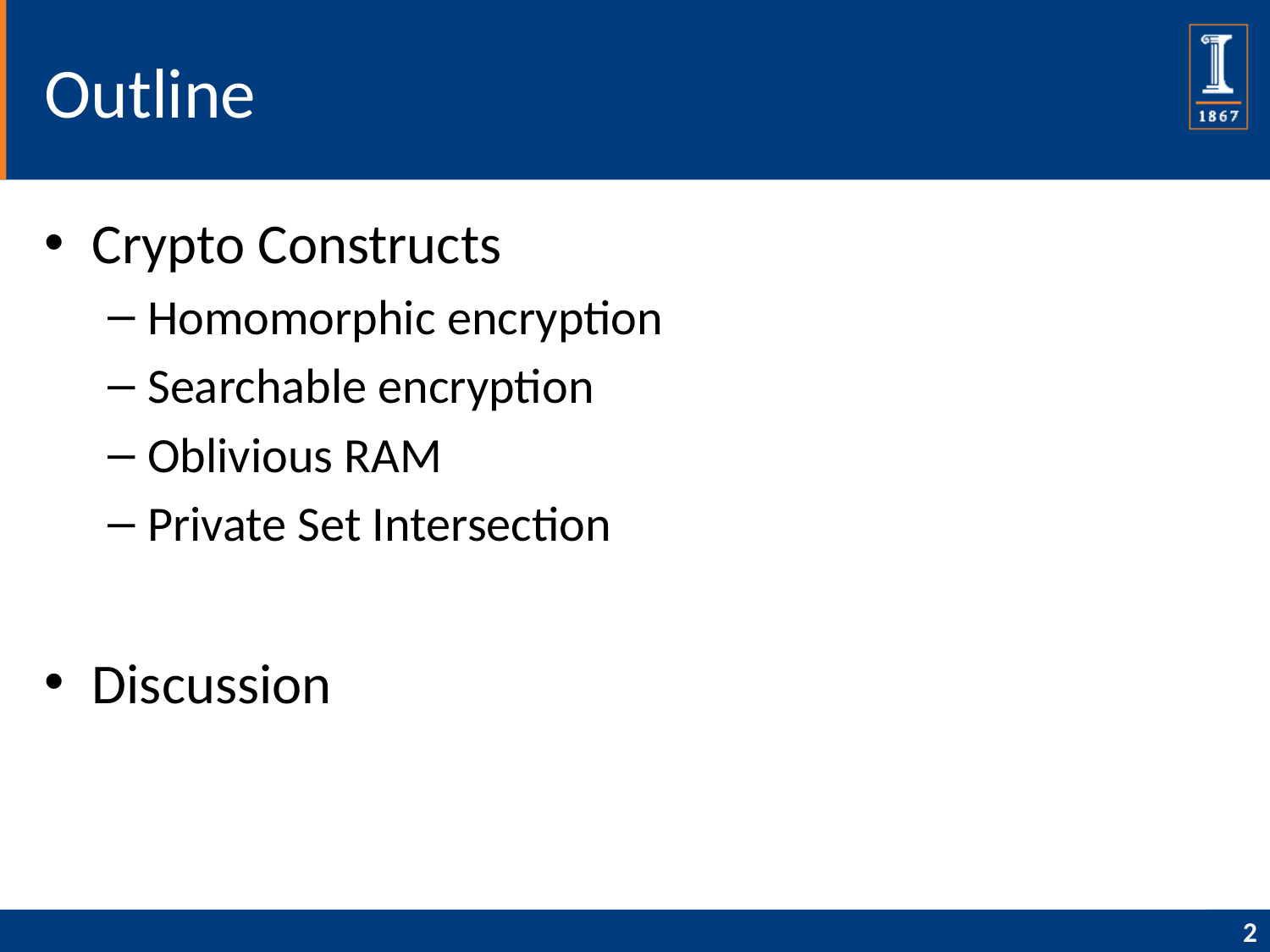

# Outline
Crypto Constructs
Homomorphic encryption
Searchable encryption
Oblivious RAM
Private Set Intersection

Discussion
2